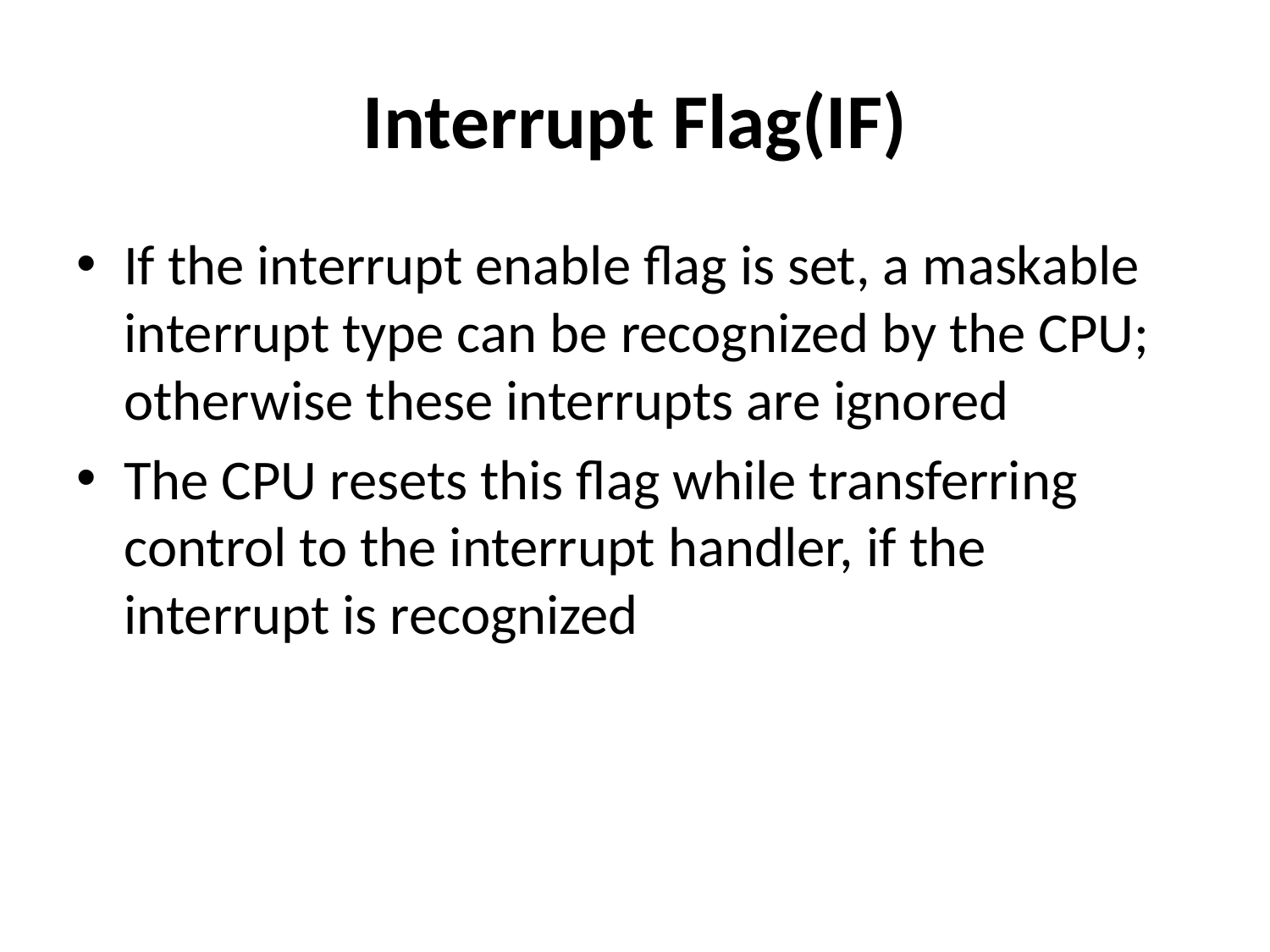

# Interrupt Flag(IF)
If the interrupt enable flag is set, a maskable interrupt type can be recognized by the CPU; otherwise these interrupts are ignored
The CPU resets this flag while transferring control to the interrupt handler, if the interrupt is recognized